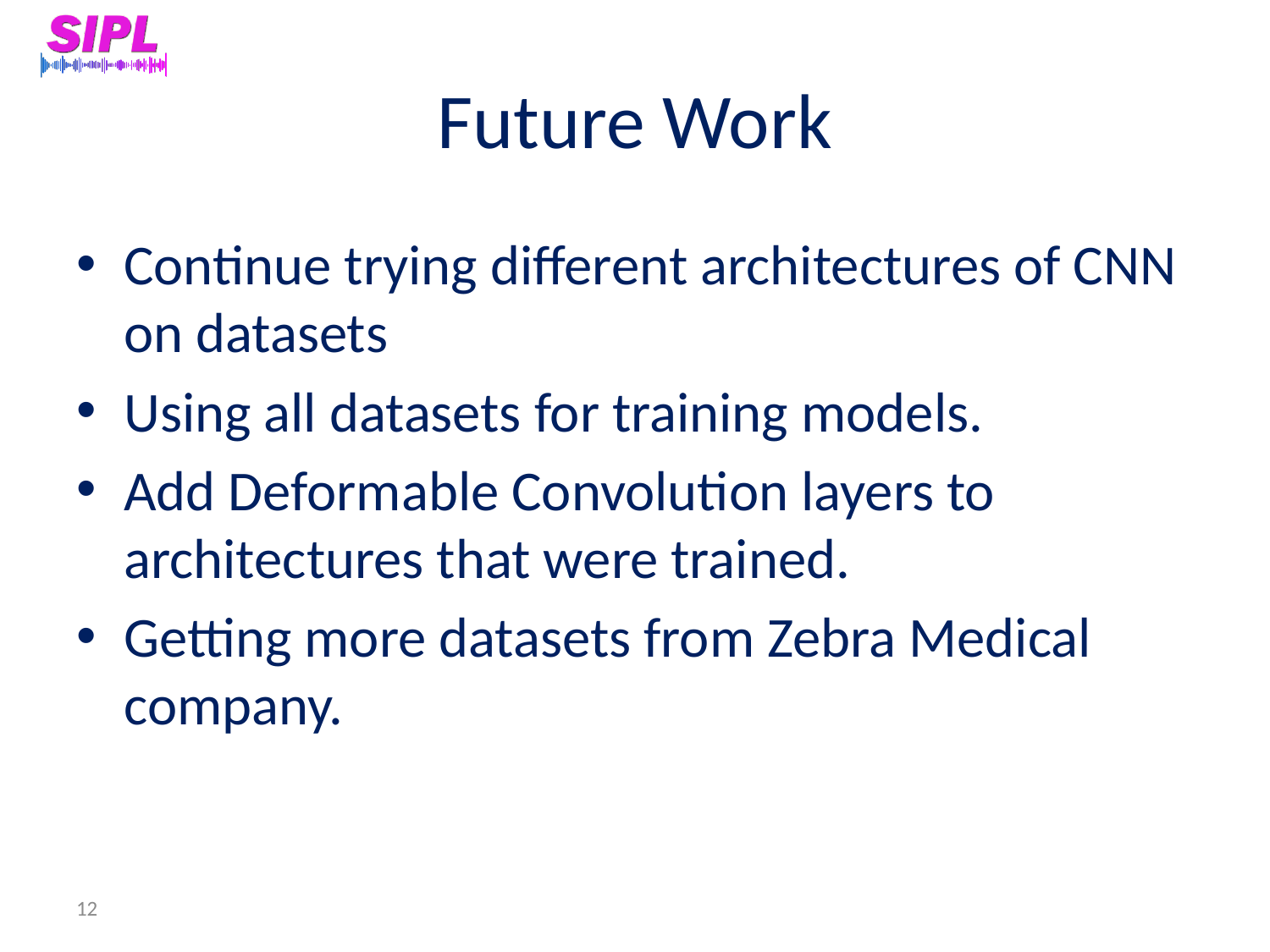

# Future Work
Continue trying different architectures of CNN on datasets
Using all datasets for training models.
Add Deformable Convolution layers to architectures that were trained.
Getting more datasets from Zebra Medical company.
12